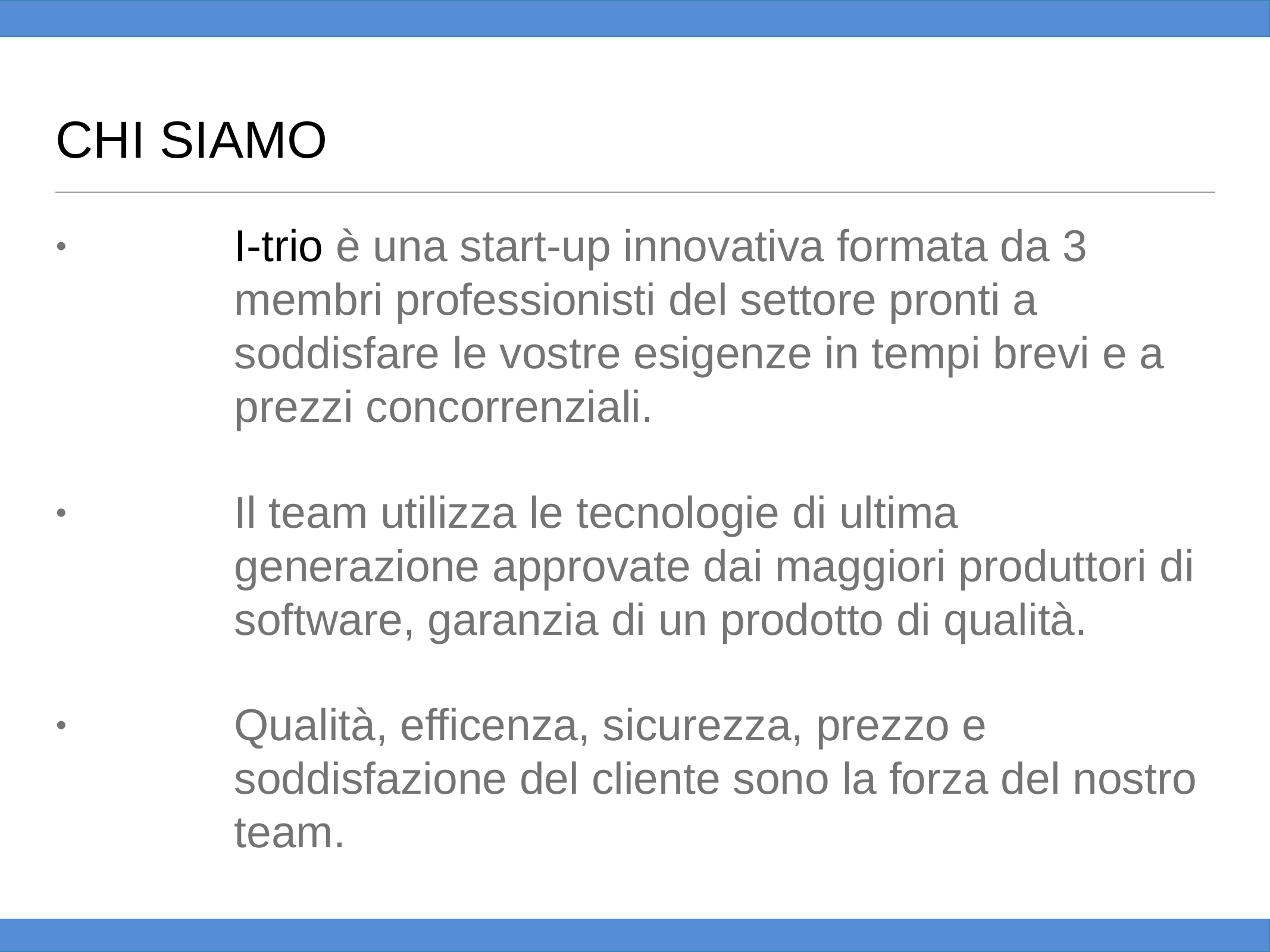

# CHI SIAMO
I-trio è una start-up innovativa formata da 3 membri professionisti del settore pronti a soddisfare le vostre esigenze in tempi brevi e a prezzi concorrenziali.
Il team utilizza le tecnologie di ultima generazione approvate dai maggiori produttori di software, garanzia di un prodotto di qualità.
Qualità, efficenza, sicurezza, prezzo e soddisfazione del cliente sono la forza del nostro team.